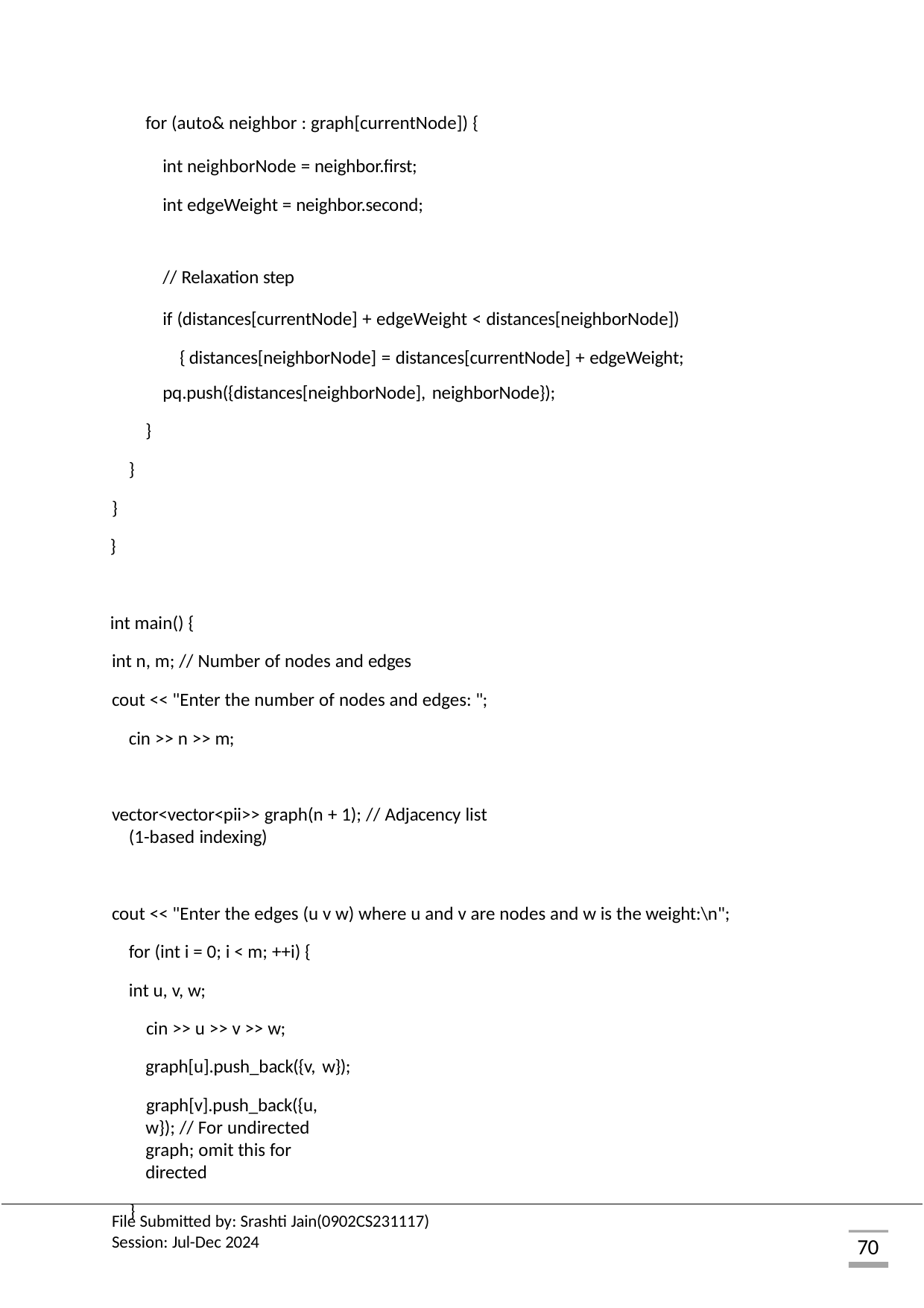

for (auto& neighbor : graph[currentNode]) {
int neighborNode = neighbor.first; int edgeWeight = neighbor.second;

// Relaxation step
if (distances[currentNode] + edgeWeight < distances[neighborNode]) { distances[neighborNode] = distances[currentNode] + edgeWeight;
pq.push({distances[neighborNode], neighborNode});
}
}
}
}

int main() {
int n, m; // Number of nodes and edges
cout << "Enter the number of nodes and edges: "; cin >> n >> m;

vector<vector<pii>> graph(n + 1); // Adjacency list (1-based indexing)

cout << "Enter the edges (u v w) where u and v are nodes and w is the weight:\n"; for (int i = 0; i < m; ++i) {
int u, v, w;
cin >> u >> v >> w; graph[u].push_back({v, w});
graph[v].push_back({u, w}); // For undirected graph; omit this for directed
}
File Submitted by: Srashti Jain(0902CS231117) Session: Jul-Dec 2024
70